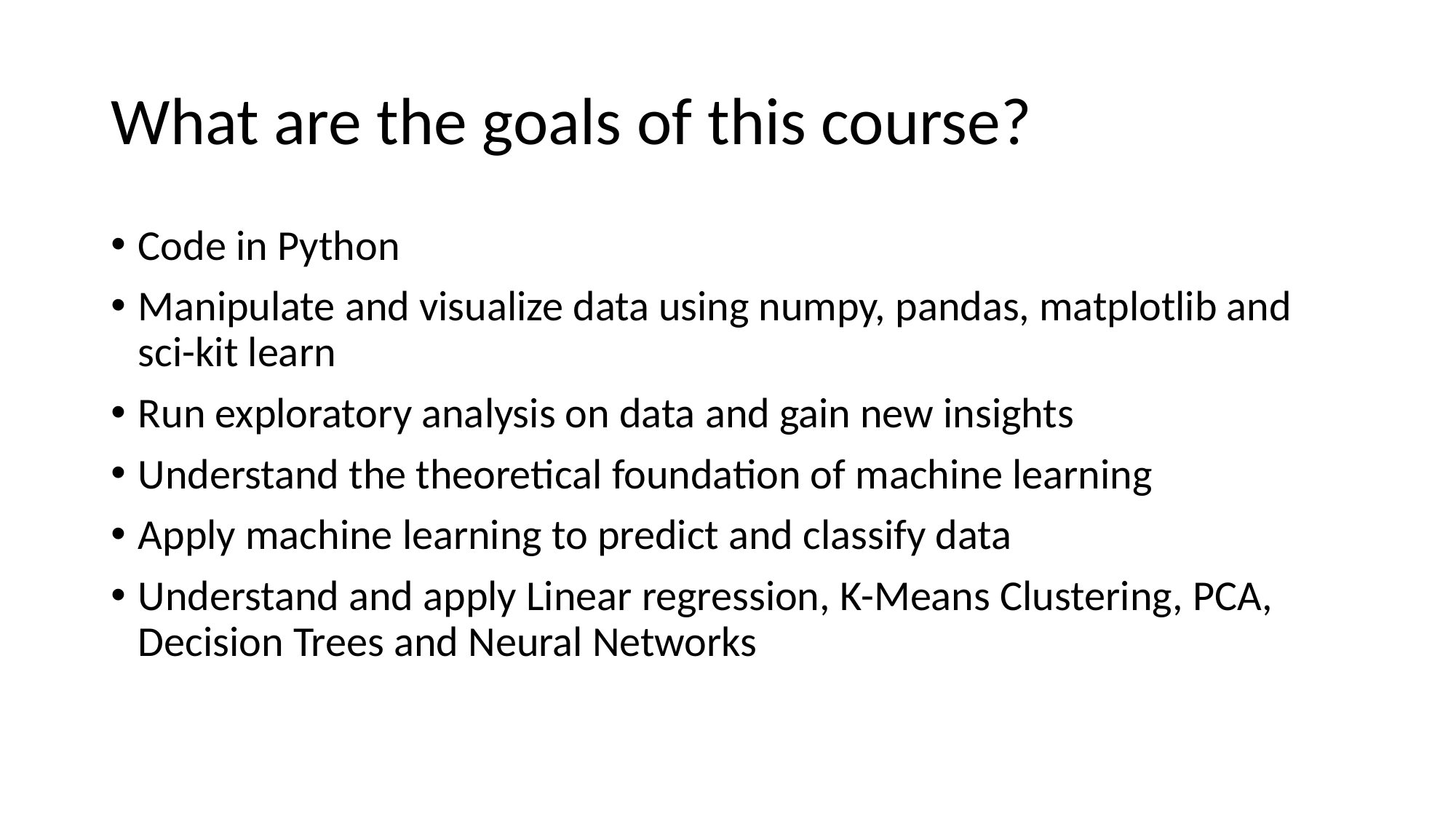

# What are the goals of this course?
Code in Python
Manipulate and visualize data using numpy, pandas, matplotlib and sci-kit learn
Run exploratory analysis on data and gain new insights
Understand the theoretical foundation of machine learning
Apply machine learning to predict and classify data
Understand and apply Linear regression, K-Means Clustering, PCA, Decision Trees and Neural Networks